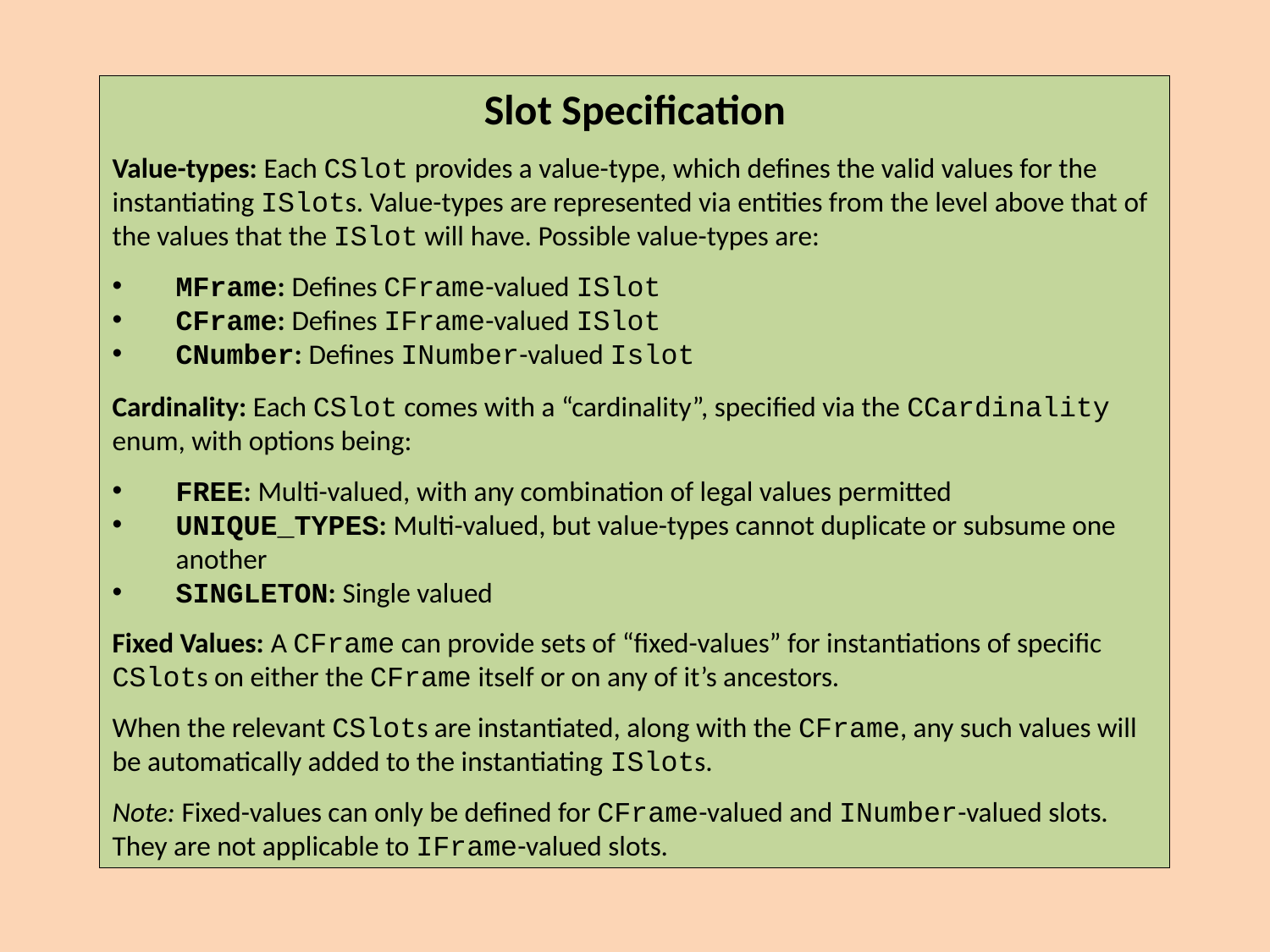

Slot Specification

Value-types: Each CSlot provides a value-type, which defines the valid values for the instantiating ISlots. Value-types are represented via entities from the level above that of the values that the ISlot will have. Possible value-types are:

MFrame: Defines CFrame-valued ISlot
CFrame: Defines IFrame-valued ISlot
CNumber: Defines INumber-valued Islot

Cardinality: Each CSlot comes with a “cardinality”, specified via the CCardinality enum, with options being:

FREE: Multi-valued, with any combination of legal values permitted
UNIQUE_TYPES: Multi-valued, but value-types cannot duplicate or subsume one another
SINGLETON: Single valued

Fixed Values: A CFrame can provide sets of “fixed-values” for instantiations of specific CSlots on either the CFrame itself or on any of it’s ancestors.

When the relevant CSlots are instantiated, along with the CFrame, any such values will be automatically added to the instantiating ISlots.

Note: Fixed-values can only be defined for CFrame-valued and INumber-valued slots. They are not applicable to IFrame-valued slots.